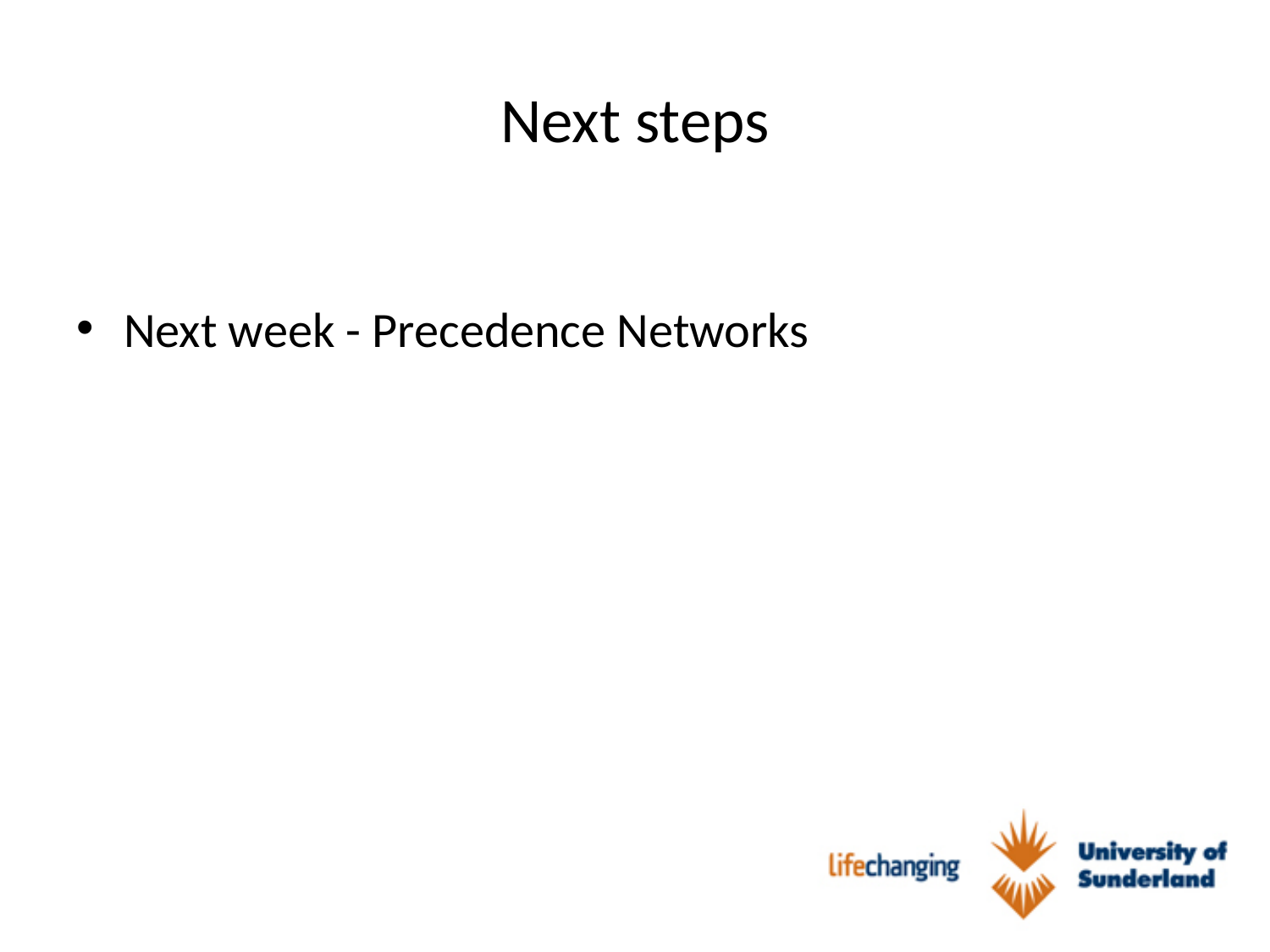

# Next steps

Next week - Precedence Networks